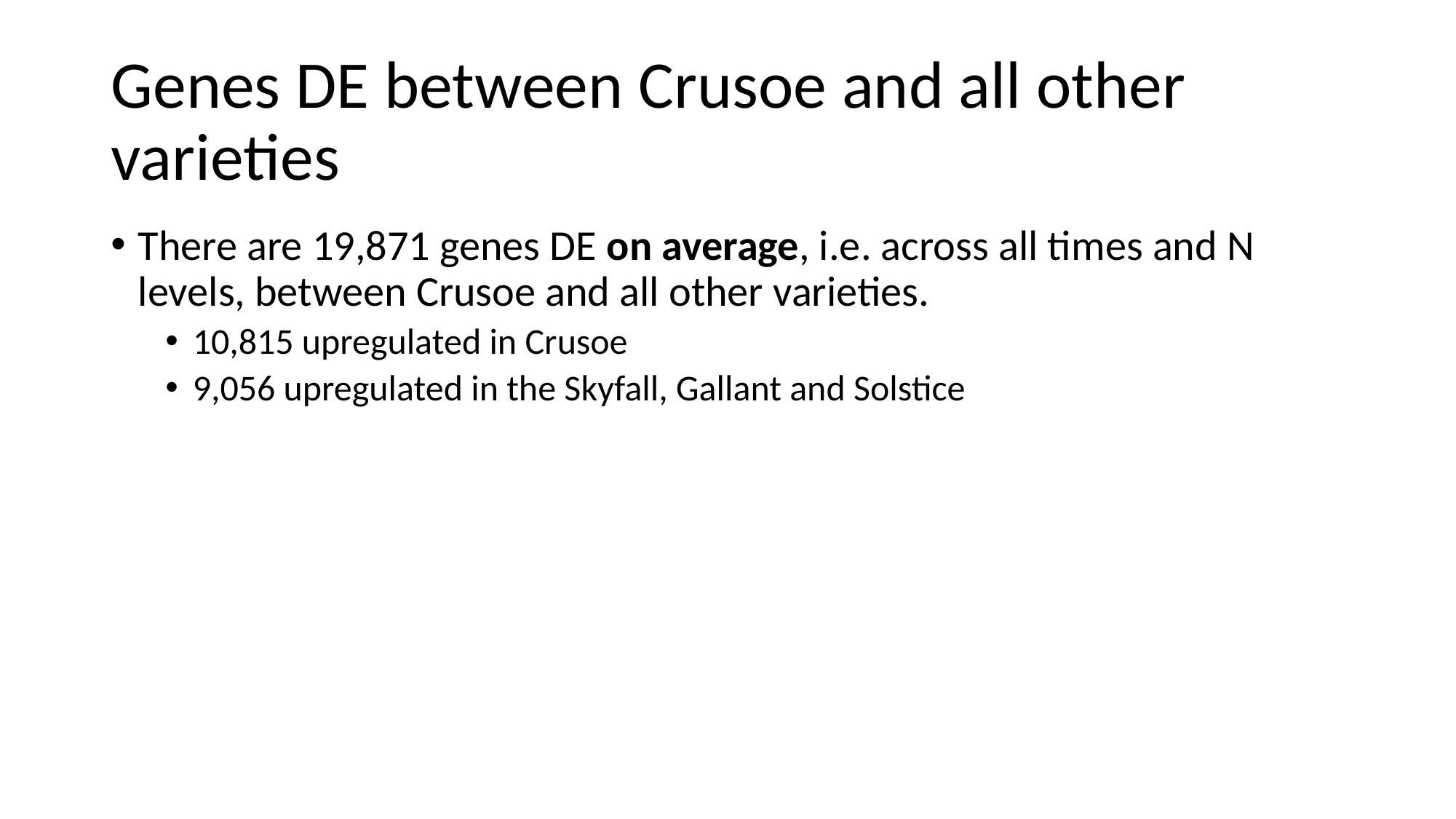

# Genes DE between Crusoe and all other varieties
There are 19,871 genes DE on average, i.e. across all times and N levels, between Crusoe and all other varieties.
10,815 upregulated in Crusoe
9,056 upregulated in the Skyfall, Gallant and Solstice